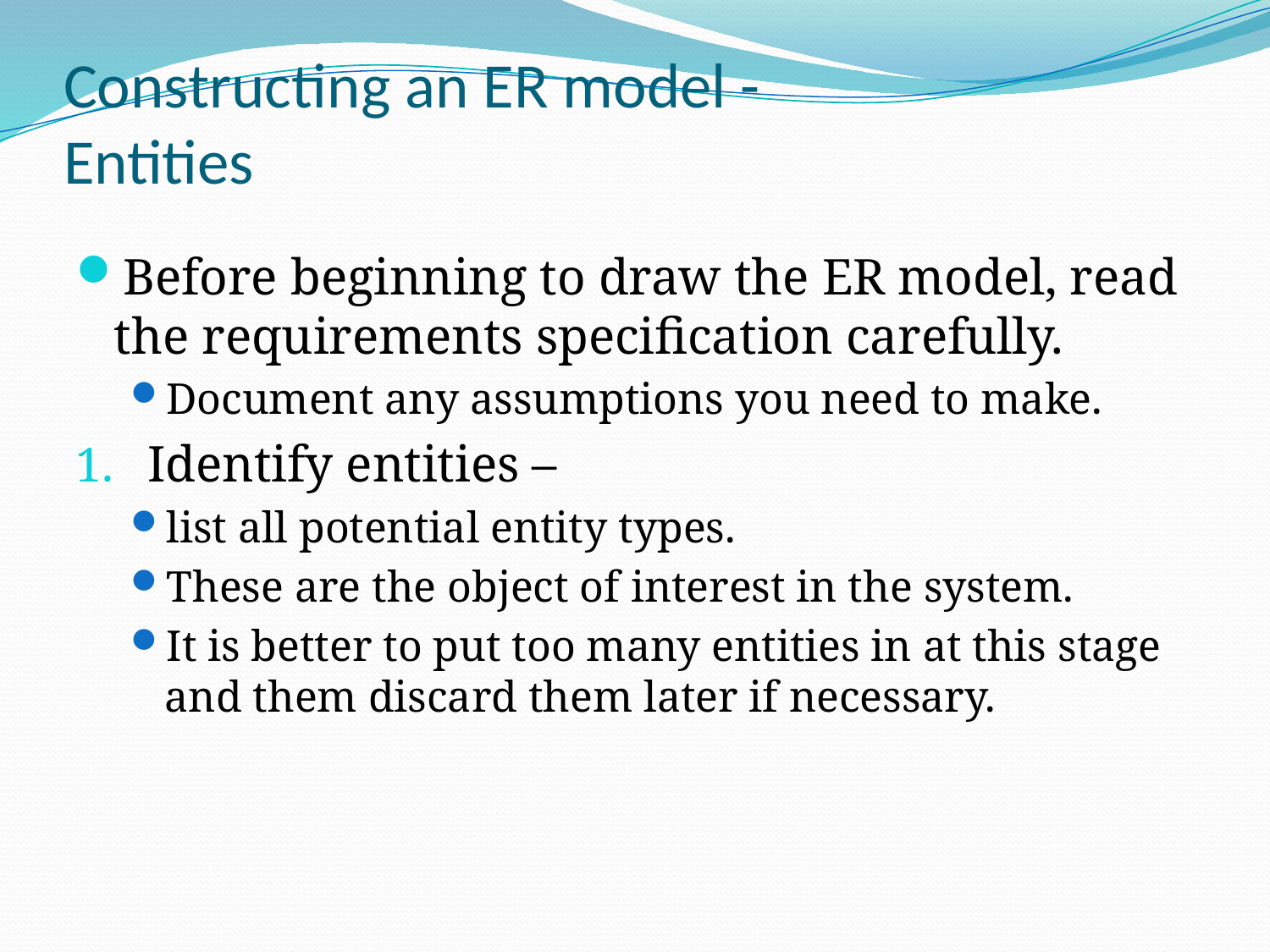

# Constructing an ER model - Entities
Before beginning to draw the ER model, read the requirements specification carefully.
Document any assumptions you need to make.
Identify entities –
list all potential entity types.
These are the object of interest in the system.
It is better to put too many entities in at this stage and them discard them later if necessary.